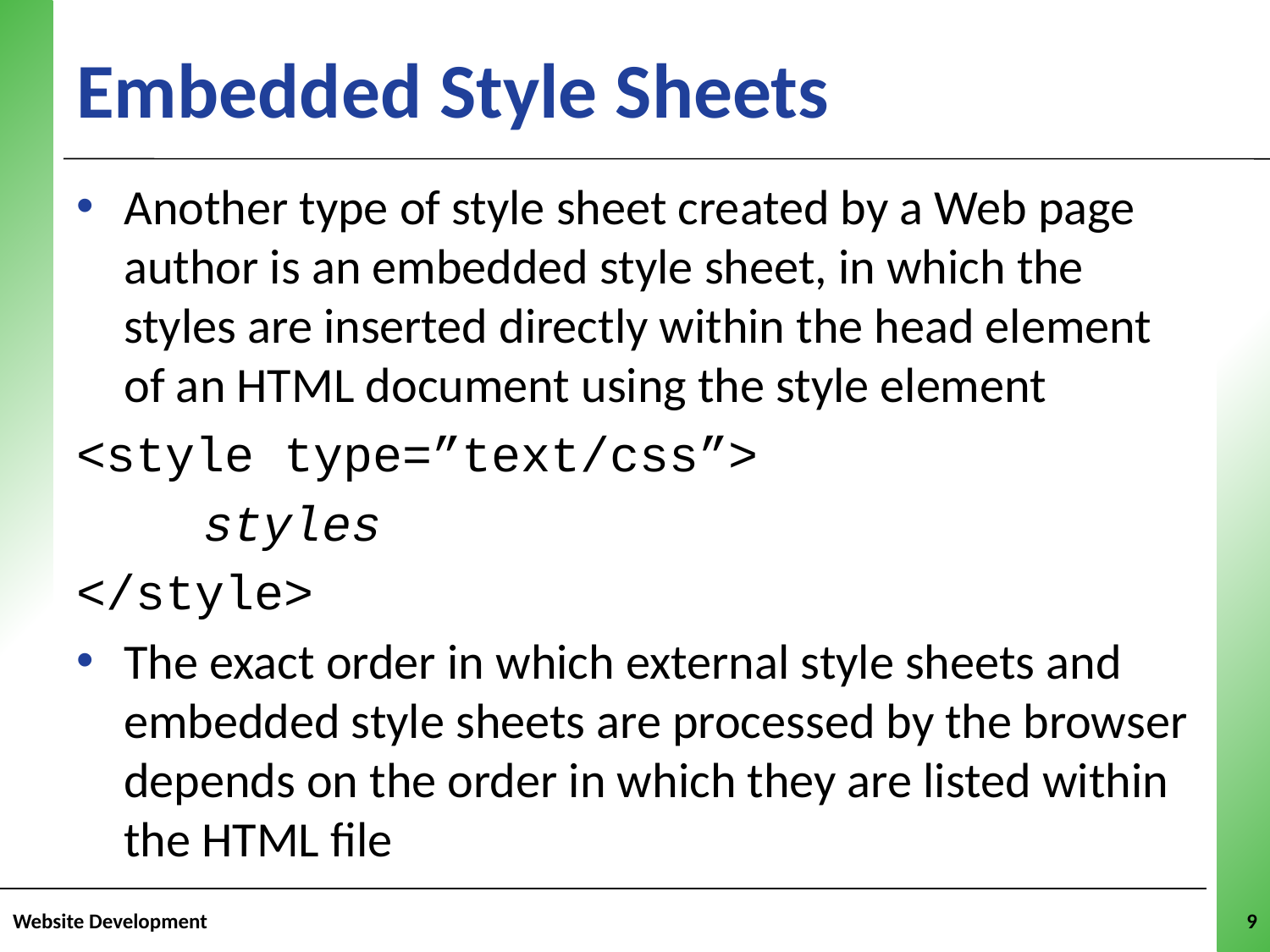

# Embedded Style Sheets
Another type of style sheet created by a Web page author is an embedded style sheet, in which the styles are inserted directly within the head element of an HTML document using the style element
<style type=”text/css”>
	styles
</style>
The exact order in which external style sheets and embedded style sheets are processed by the browser depends on the order in which they are listed within the HTML file
Website Development
9